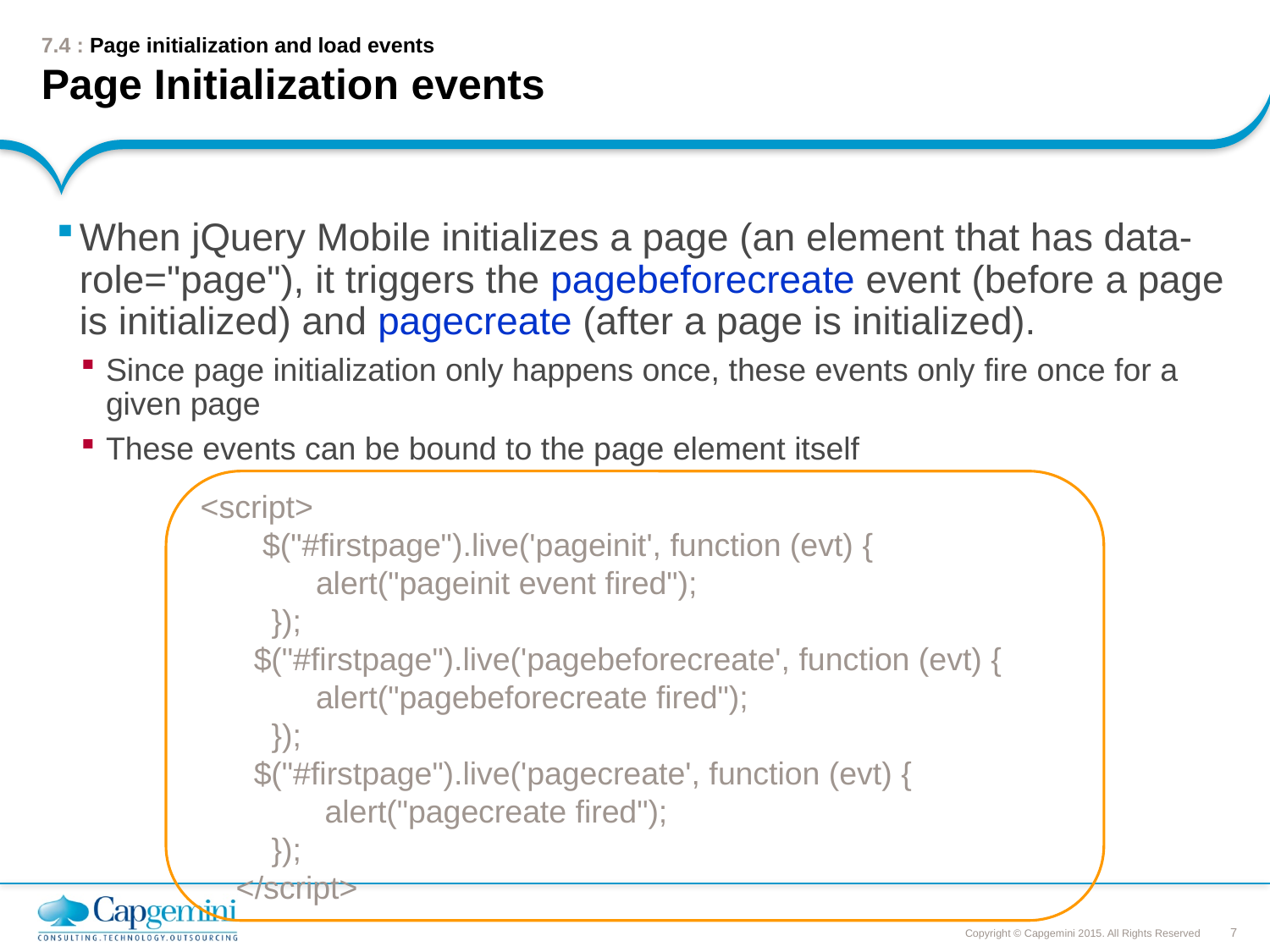

# 7.4 : Page initialization and load events Page Initialization events
When jQuery Mobile initializes a page (an element that has data-role="page"), it triggers the pagebeforecreate event (before a page is initialized) and pagecreate (after a page is initialized).
Since page initialization only happens once, these events only fire once for a given page
These events can be bound to the page element itself

<script>
       $("#firstpage").live('pageinit', function (evt) {
             alert("pageinit event fired");
        });
      $("#firstpage").live('pagebeforecreate', function (evt) {
             alert("pagebeforecreate fired");
        });
      $("#firstpage").live('pagecreate', function (evt) {
              alert("pagecreate fired");
        });
    </script>